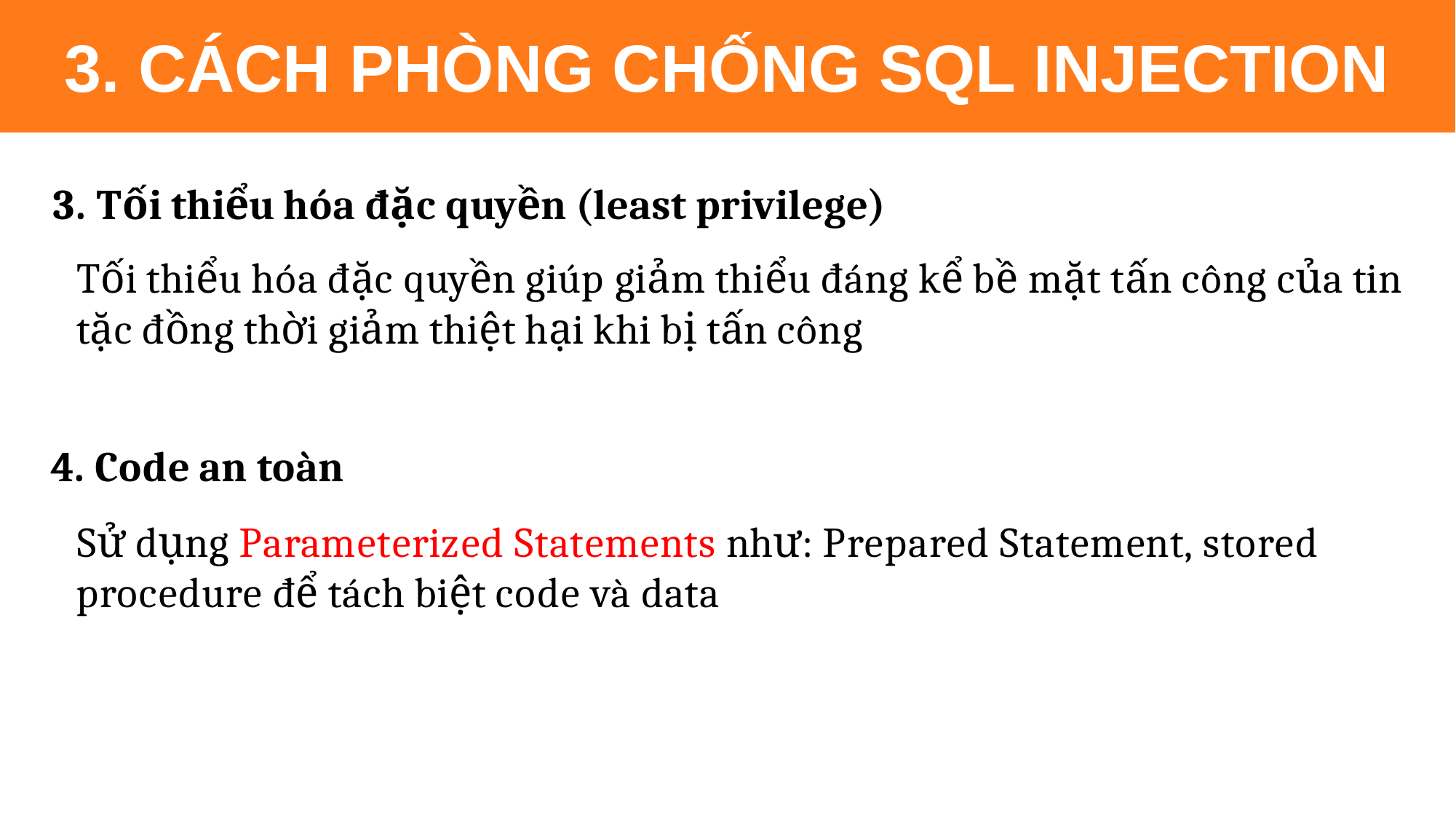

3. CÁCH PHÒNG CHỐNG SQL INJECTION
3. Tối thiểu hóa đặc quyền (least privilege)
Tối thiểu hóa đặc quyền giúp giảm thiểu đáng kể bề mặt tấn công của tin tặc đồng thời giảm thiệt hại khi bị tấn công
4. Code an toàn
Sử dụng Parameterized Statements như: Prepared Statement, stored procedure để tách biệt code và data